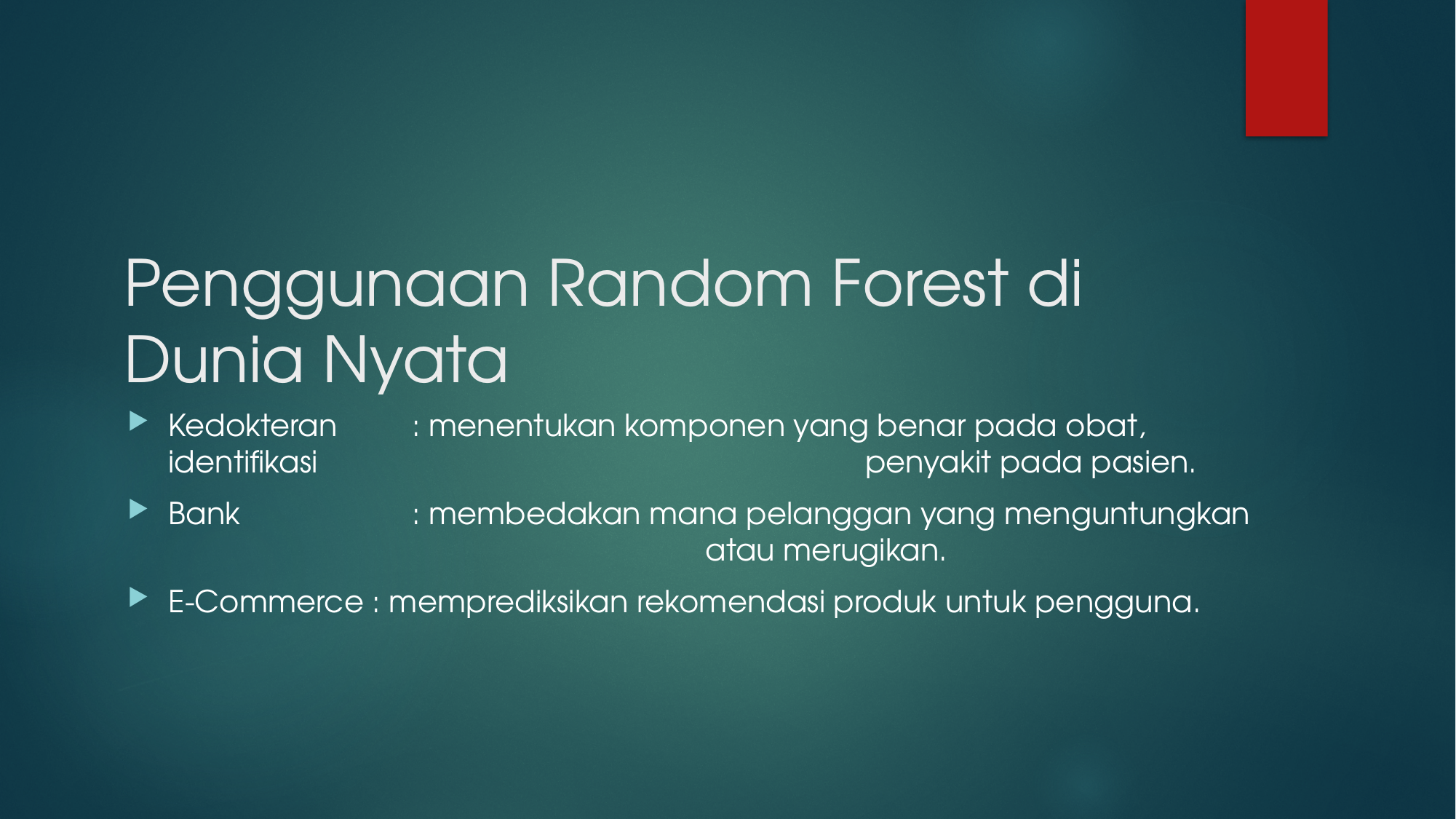

# Penggunaan Random Forest di Dunia Nyata
Kedokteran	   : menentukan komponen yang benar pada obat, identifikasi 					     penyakit pada pasien.
Bank 		   : membedakan mana pelanggan yang menguntungkan 					            atau merugikan.
E-Commerce : memprediksikan rekomendasi produk untuk pengguna.